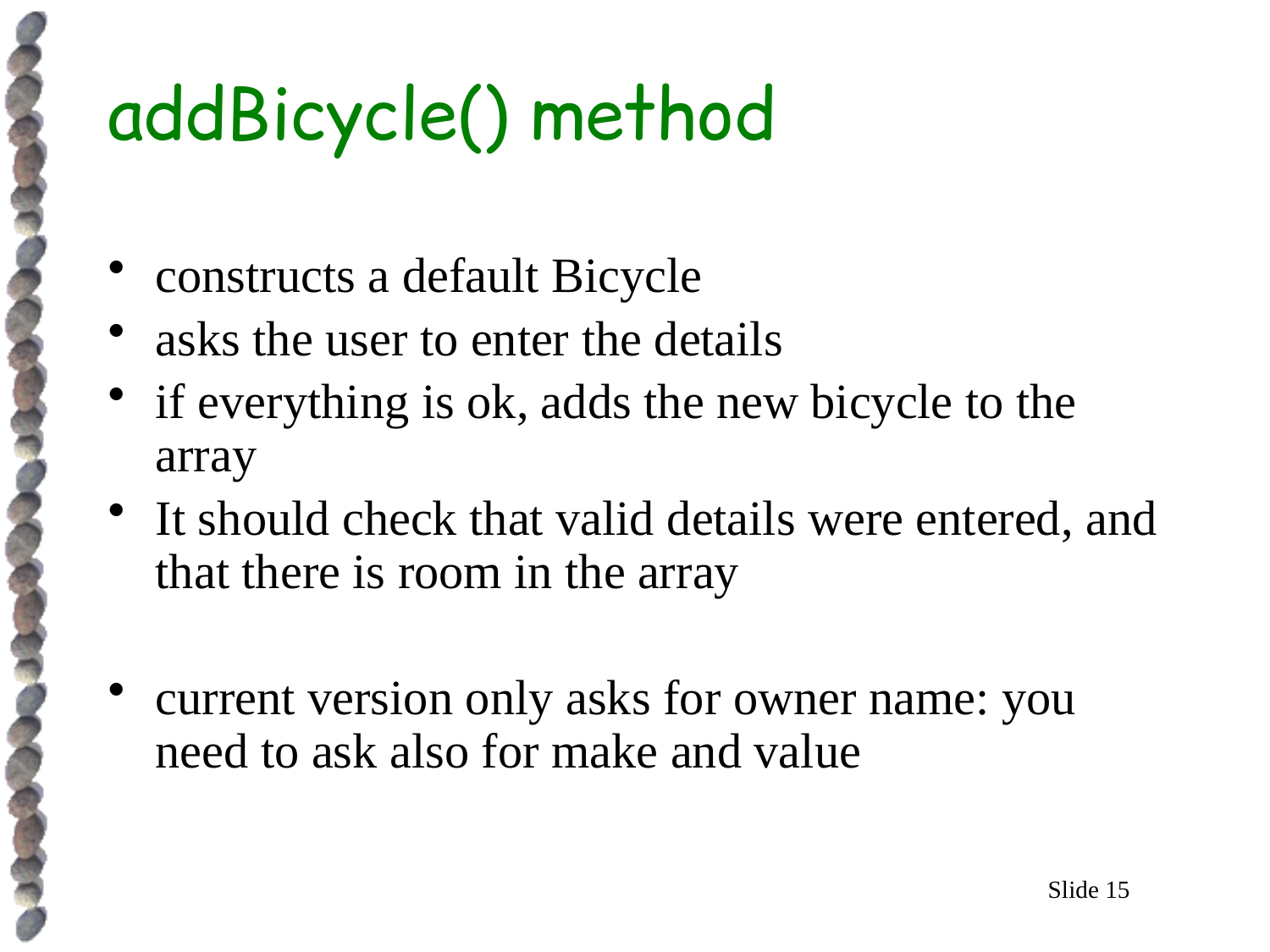

# addBicycle() method
constructs a default Bicycle
asks the user to enter the details
if everything is ok, adds the new bicycle to the array
It should check that valid details were entered, and that there is room in the array

current version only asks for owner name: you need to ask also for make and value
Slide 15